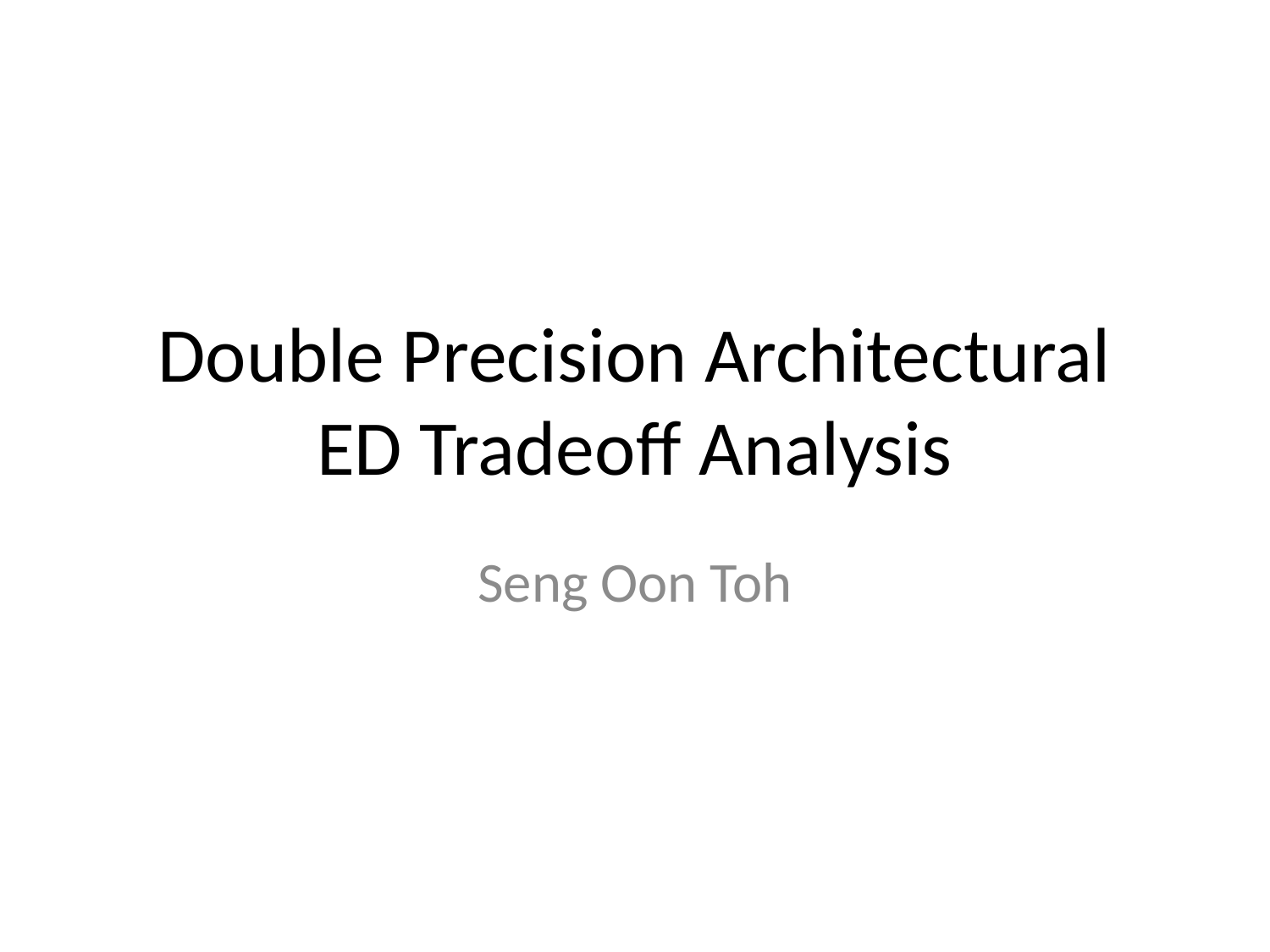

# Double Precision Architectural ED Tradeoff Analysis
Seng Oon Toh